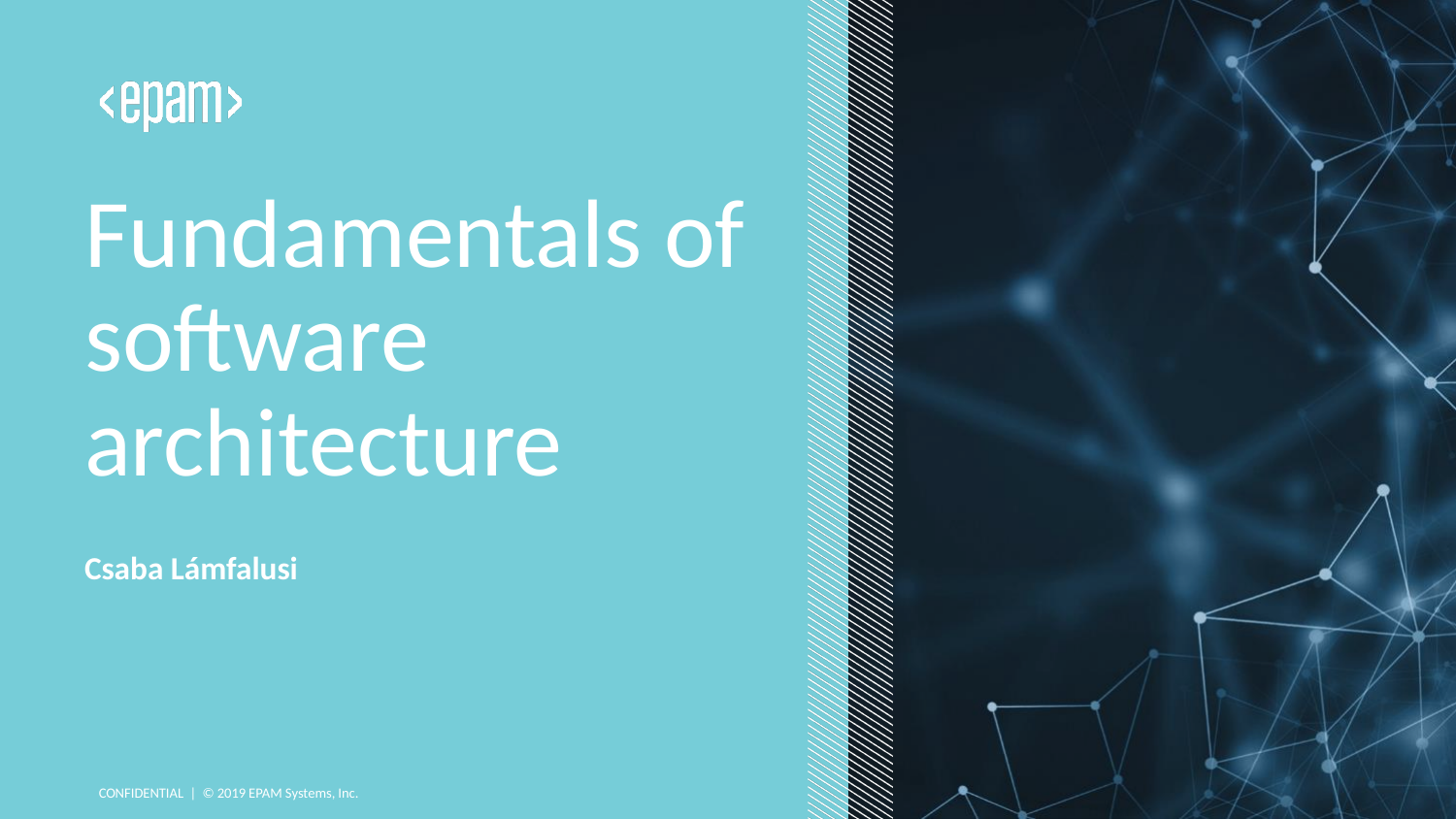

# Fundamentals of software architecture
Csaba Lámfalusi
CONFIDENTIAL  |  © 2019 EPAM Systems, Inc.